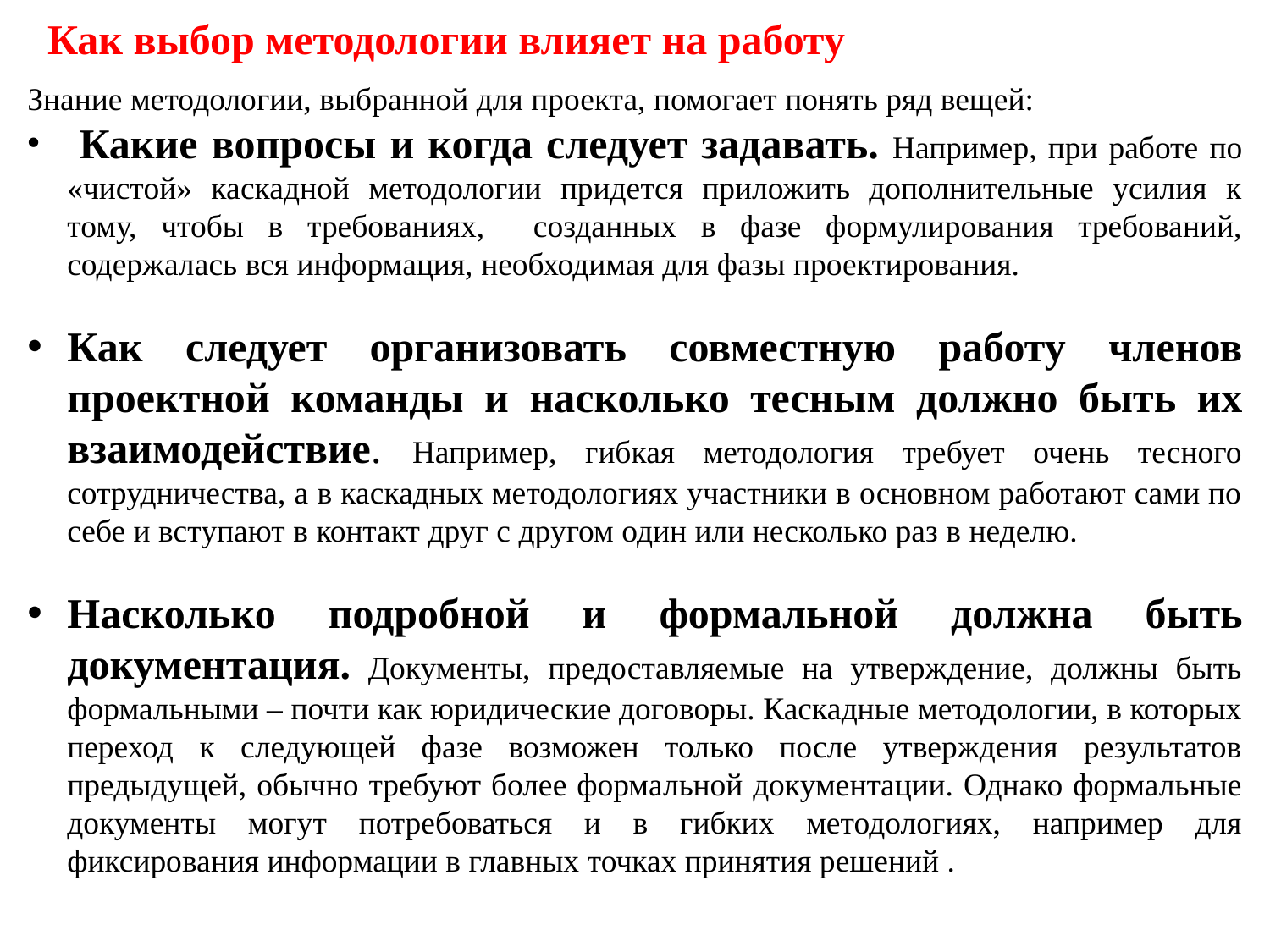

Как выбор методологии влияет на работу
Знание методологии, выбранной для проекта, помогает понять ряд вещей:
 Какие вопросы и когда следует задавать. Например, при работе по «чистой» каскадной методологии придется приложить дополнительные усилия к тому, чтобы в требованиях,  созданных в фазе формулирования требований, содержалась вся информация, необходимая для фазы проектирования.

Как следует организовать совместную работу членов проектной команды и насколько тесным должно быть их взаимодействие. Например, гибкая методология требует очень тесного сотрудничества, а в каскадных методологиях участники в основном работают сами по себе и вступают в контакт друг с другом один или несколько раз в неделю.

Насколько подробной и формальной должна быть документация. Документы, предоставляемые на утверждение, должны быть формальными – почти как юридические договоры. Каскадные методологии, в которых переход к следующей фазе возможен только после утверждения результатов предыдущей, обычно требуют более формальной документации. Однако формальные документы могут потребоваться и в гибких методологиях, например для фиксирования информации в главных точках принятия решений .